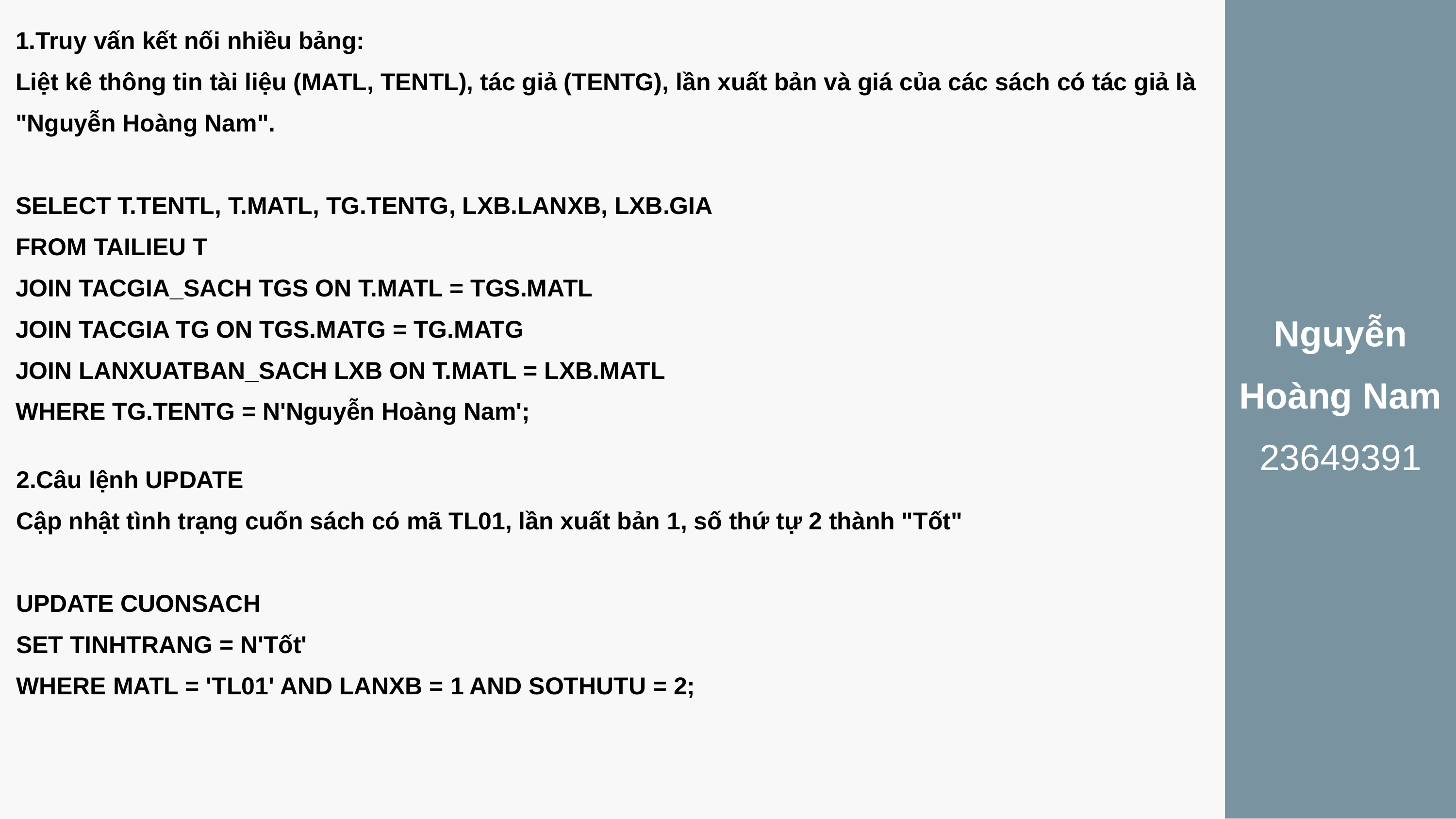

Nguyễn Hoàng Nam
23649391
1.Truy vấn kết nối nhiều bảng:
Liệt kê thông tin tài liệu (MATL, TENTL), tác giả (TENTG), lần xuất bản và giá của các sách có tác giả là "Nguyễn Hoàng Nam".

SELECT T.TENTL, T.MATL, TG.TENTG, LXB.LANXB, LXB.GIA
FROM TAILIEU T
JOIN TACGIA_SACH TGS ON T.MATL = TGS.MATL
JOIN TACGIA TG ON TGS.MATG = TG.MATG
JOIN LANXUATBAN_SACH LXB ON T.MATL = LXB.MATL
WHERE TG.TENTG = N'Nguyễn Hoàng Nam';
2.Câu lệnh UPDATE
Cập nhật tình trạng cuốn sách có mã TL01, lần xuất bản 1, số thứ tự 2 thành "Tốt"

UPDATE CUONSACH
SET TINHTRANG = N'Tốt'
WHERE MATL = 'TL01' AND LANXB = 1 AND SOTHUTU = 2;